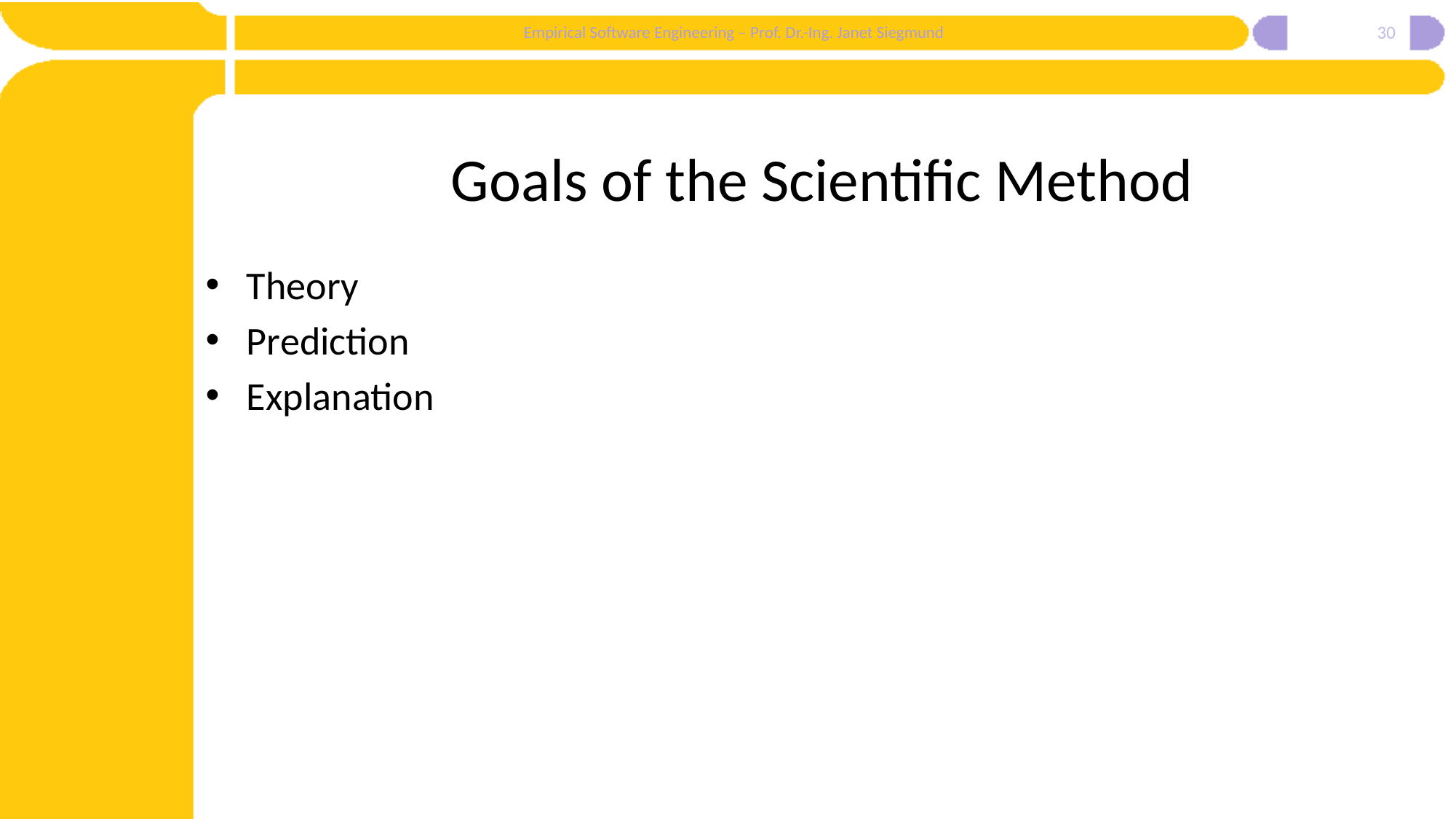

30
# Goals of the Scientific Method
Theory
Prediction
Explanation